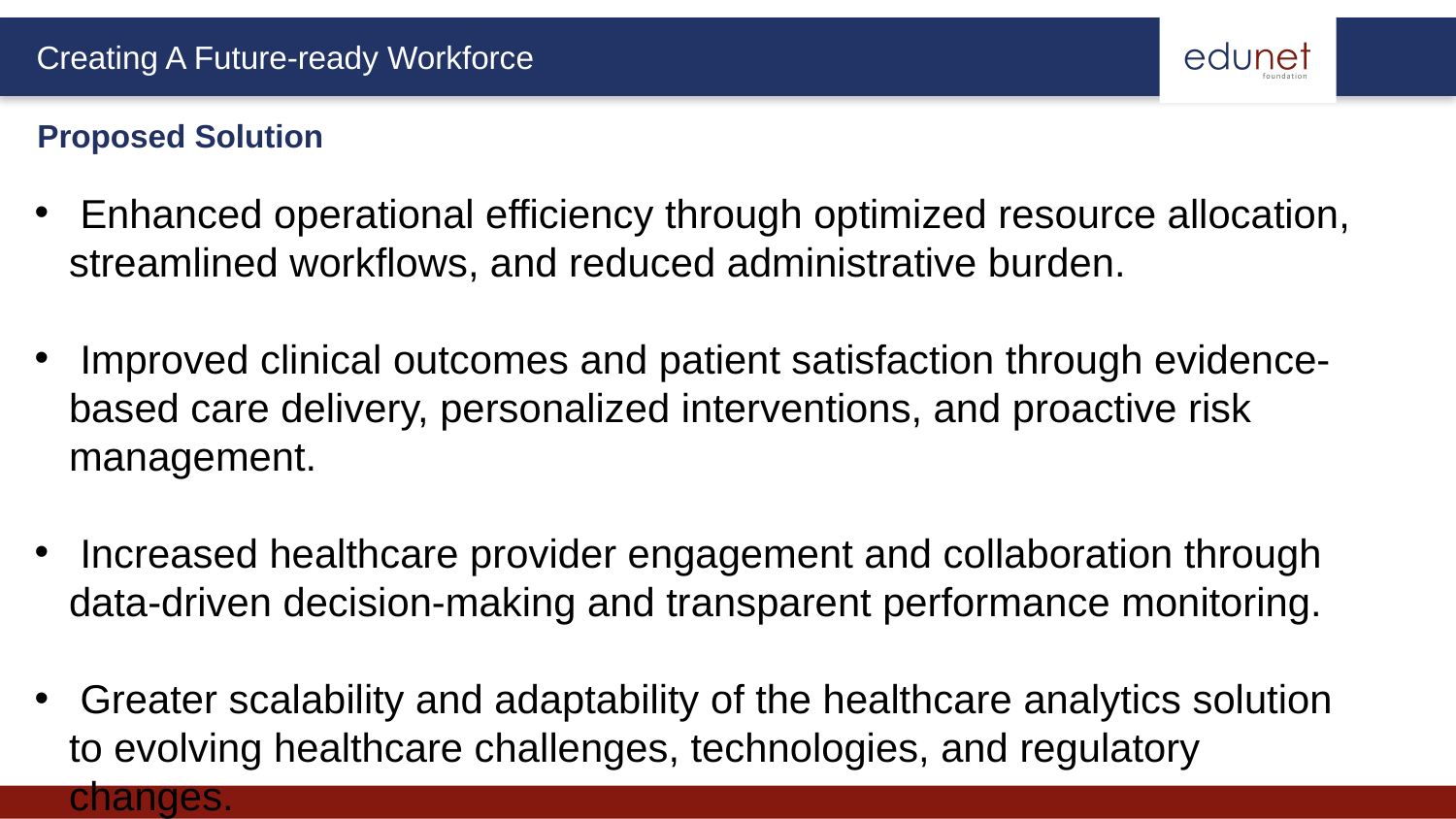

Proposed Solution
 Enhanced operational efficiency through optimized resource allocation, streamlined workflows, and reduced administrative burden.

 Improved clinical outcomes and patient satisfaction through evidence-based care delivery, personalized interventions, and proactive risk management.

 Increased healthcare provider engagement and collaboration through data-driven decision-making and transparent performance monitoring.

 Greater scalability and adaptability of the healthcare analytics solution to evolving healthcare challenges, technologies, and regulatory changes.